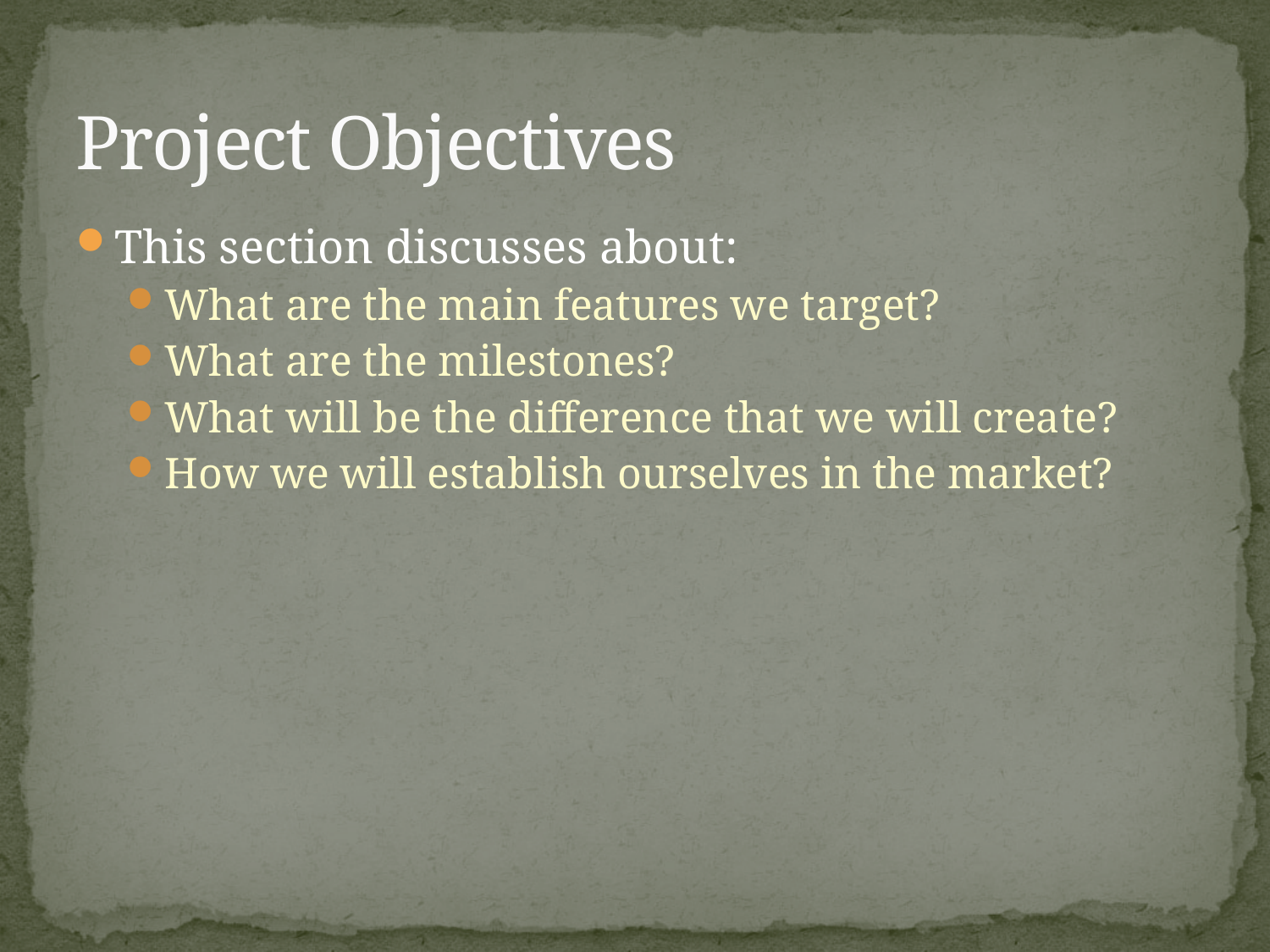

# Project Objectives
This section discusses about:
What are the main features we target?
What are the milestones?
What will be the difference that we will create?
How we will establish ourselves in the market?